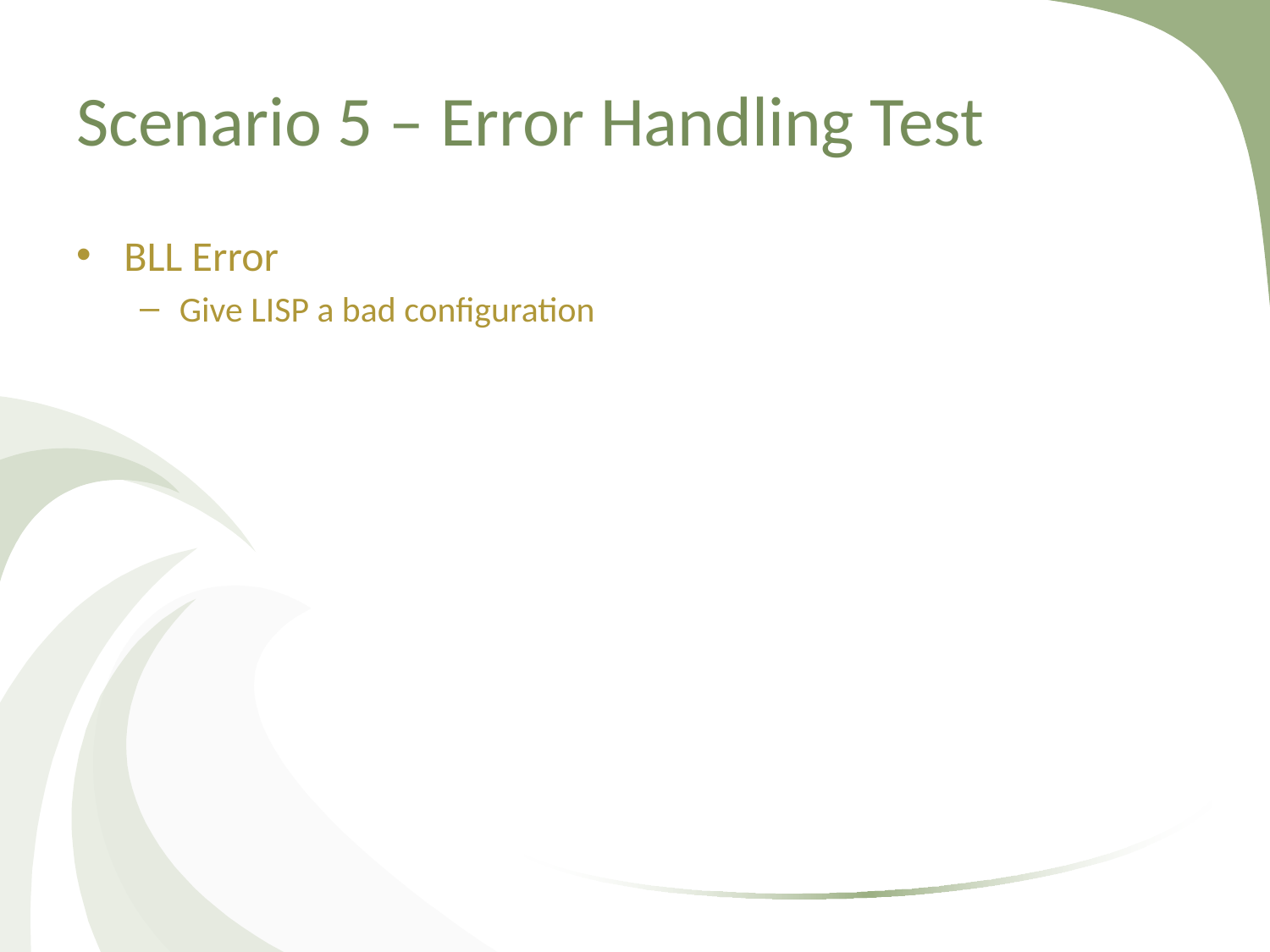

# Scenario 5 – Error Handling Test
BLL Error
Give LISP a bad configuration